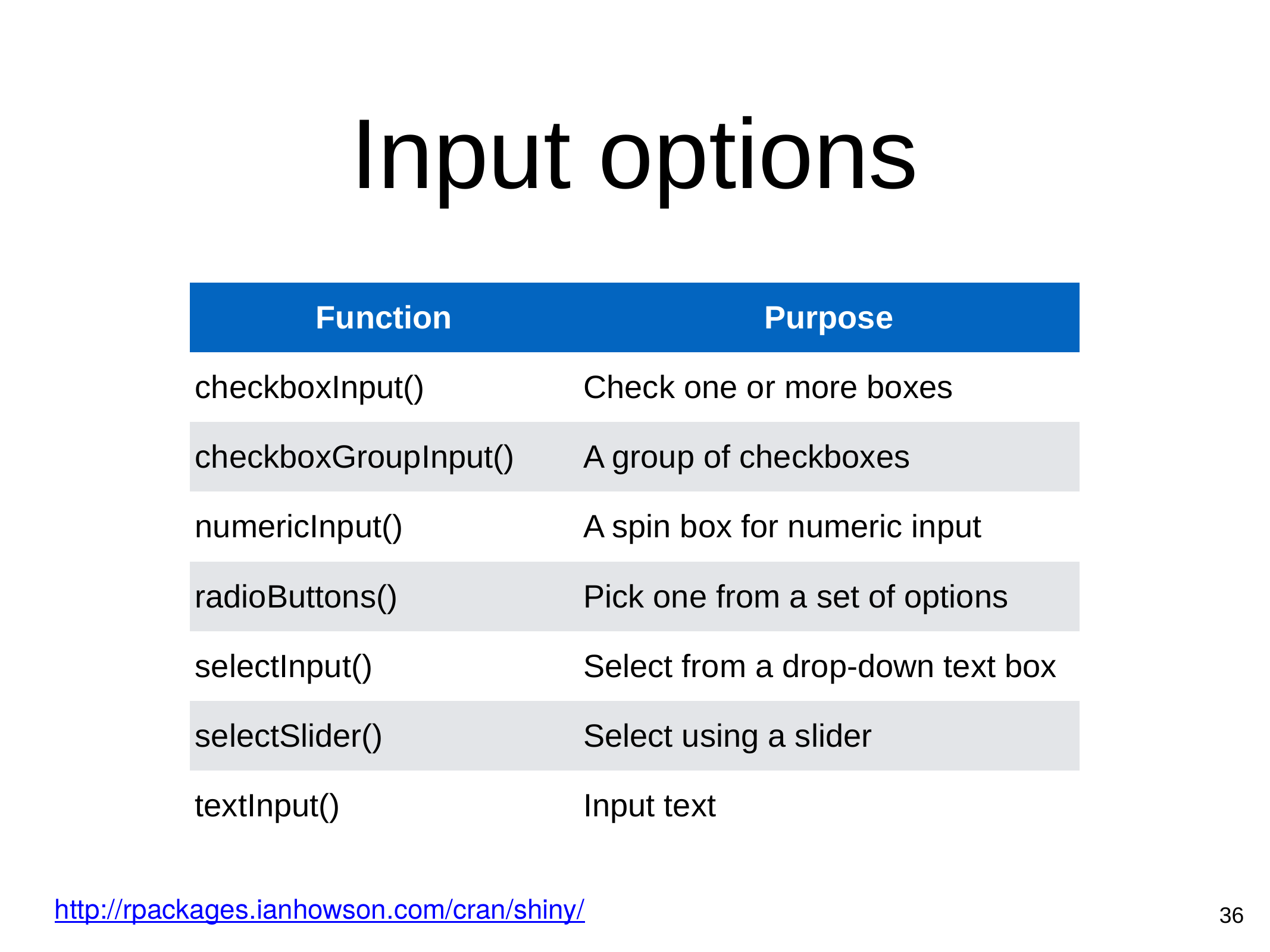

# Input options
| Function | Purpose |
| --- | --- |
| checkboxInput() | Check one or more boxes |
| checkboxGroupInput() | A group of checkboxes |
| numericInput() | A spin box for numeric input |
| radioButtons() | Pick one from a set of options |
| selectInput() | Select from a drop-down text box |
| selectSlider() | Select using a slider |
| textInput() | Input text |
http://rpackages.ianhowson.com/cran/shiny/
36